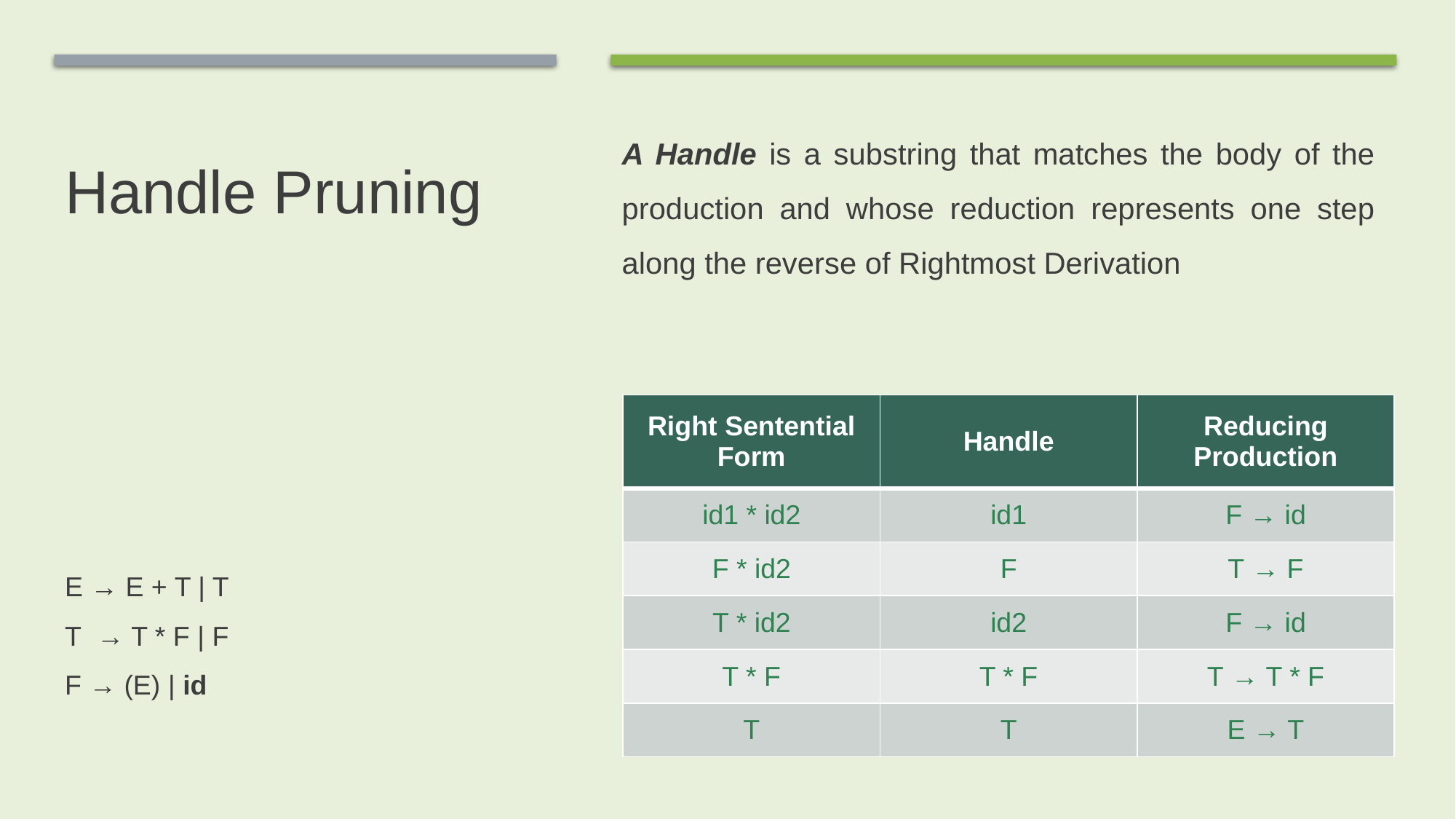

A Handle is a substring that matches the body of the production and whose reduction represents one step along the reverse of Rightmost Derivation
# Handle Pruning E → E + T | T
T  → T * F | F
F → (E) | id
| Right Sentential Form | Handle | Reducing Production |
| --- | --- | --- |
| id1 \* id2 | id1 | F → id |
| F \* id2 | F | T → F |
| T \* id2 | id2 | F → id |
| T \* F | T \* F | T → T \* F |
| T | T | E → T |